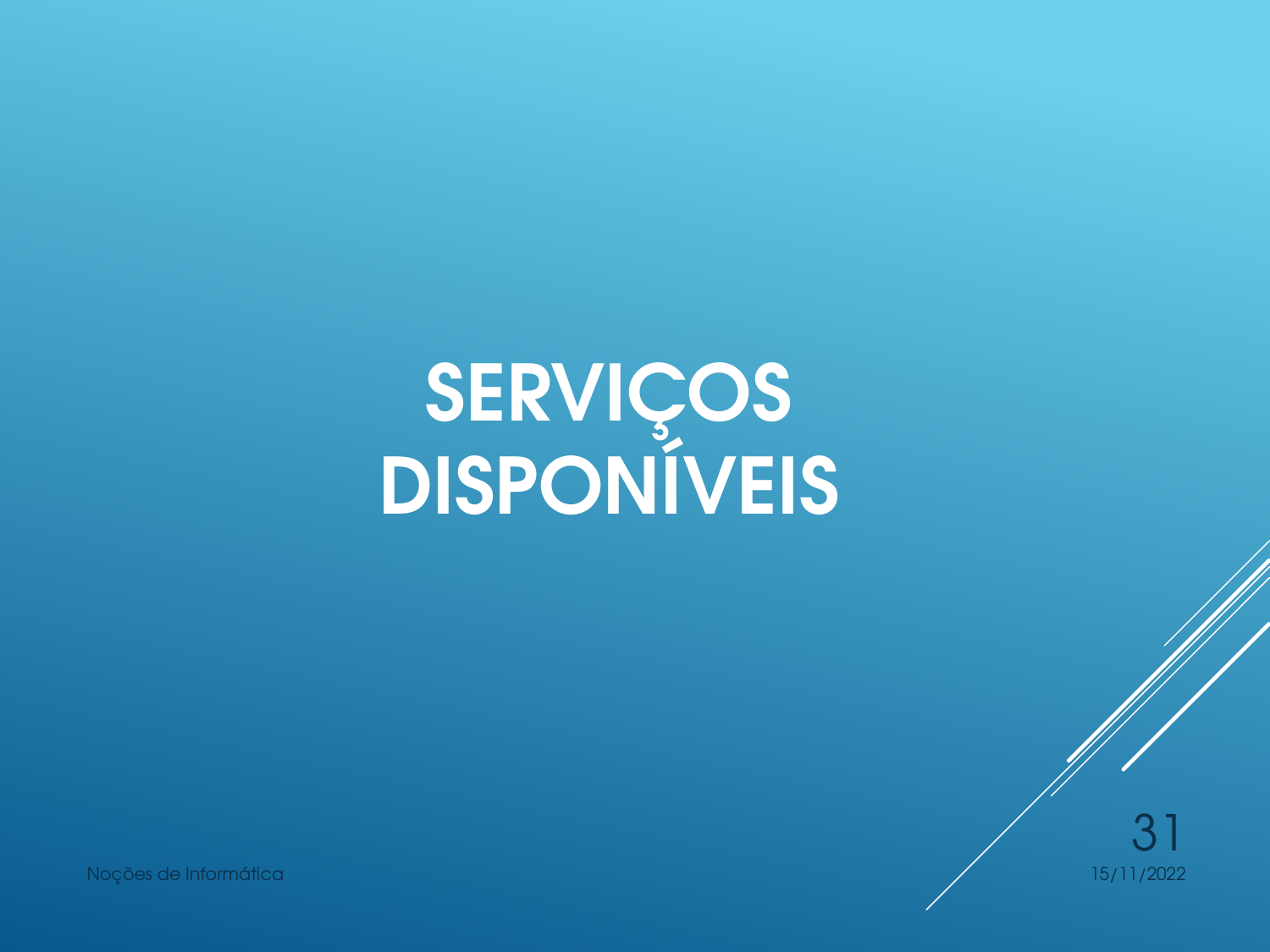

Serviços
Disponíveis
31
Noções de Informática
15/11/2022